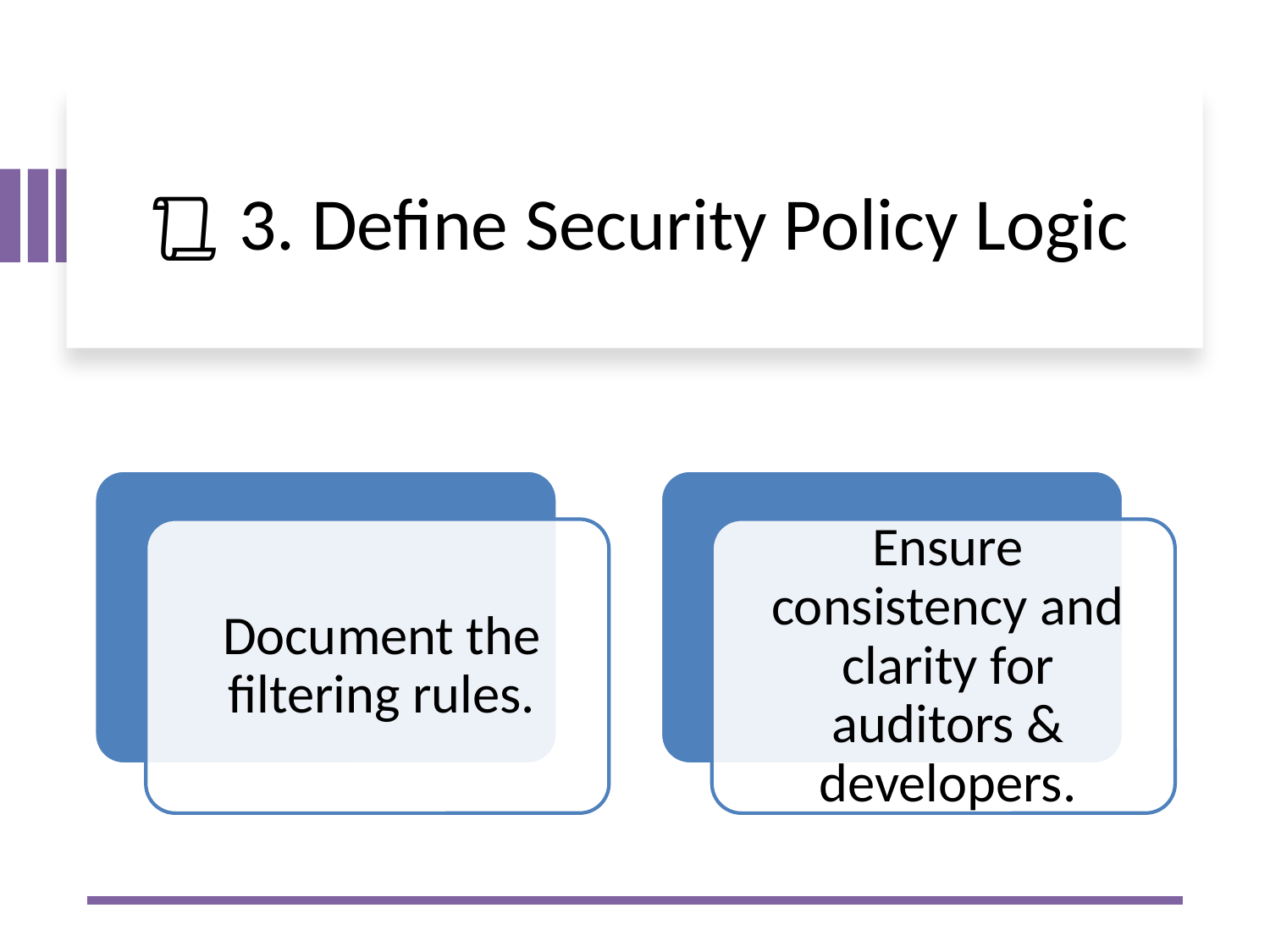

# 📜 3. Define Security Policy Logic

Document the filtering rules.
Ensure consistency and clarity for auditors & developers.